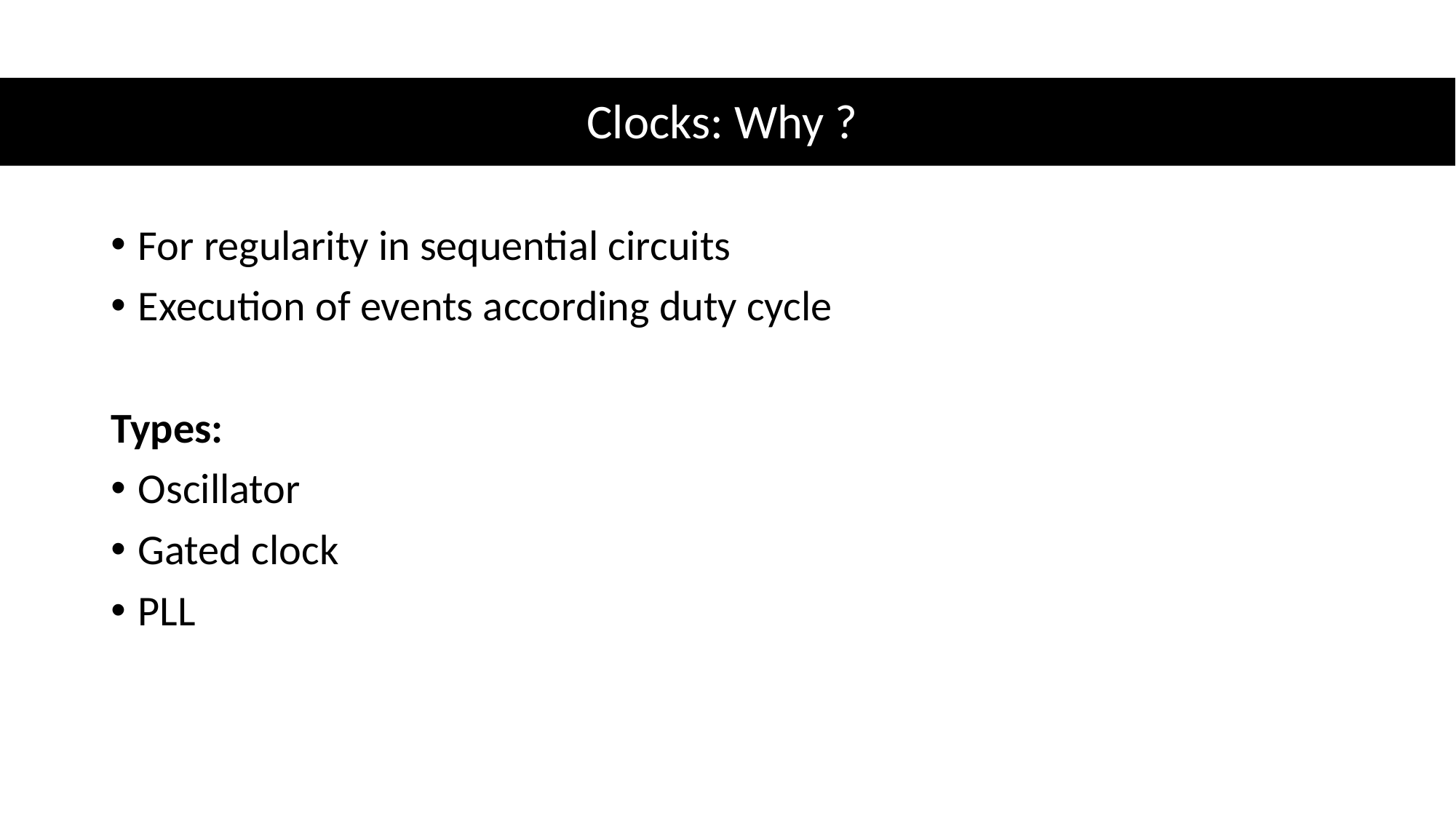

# Clocks: Why ?
For regularity in sequential circuits
Execution of events according duty cycle

Types:
Oscillator
Gated clock
PLL